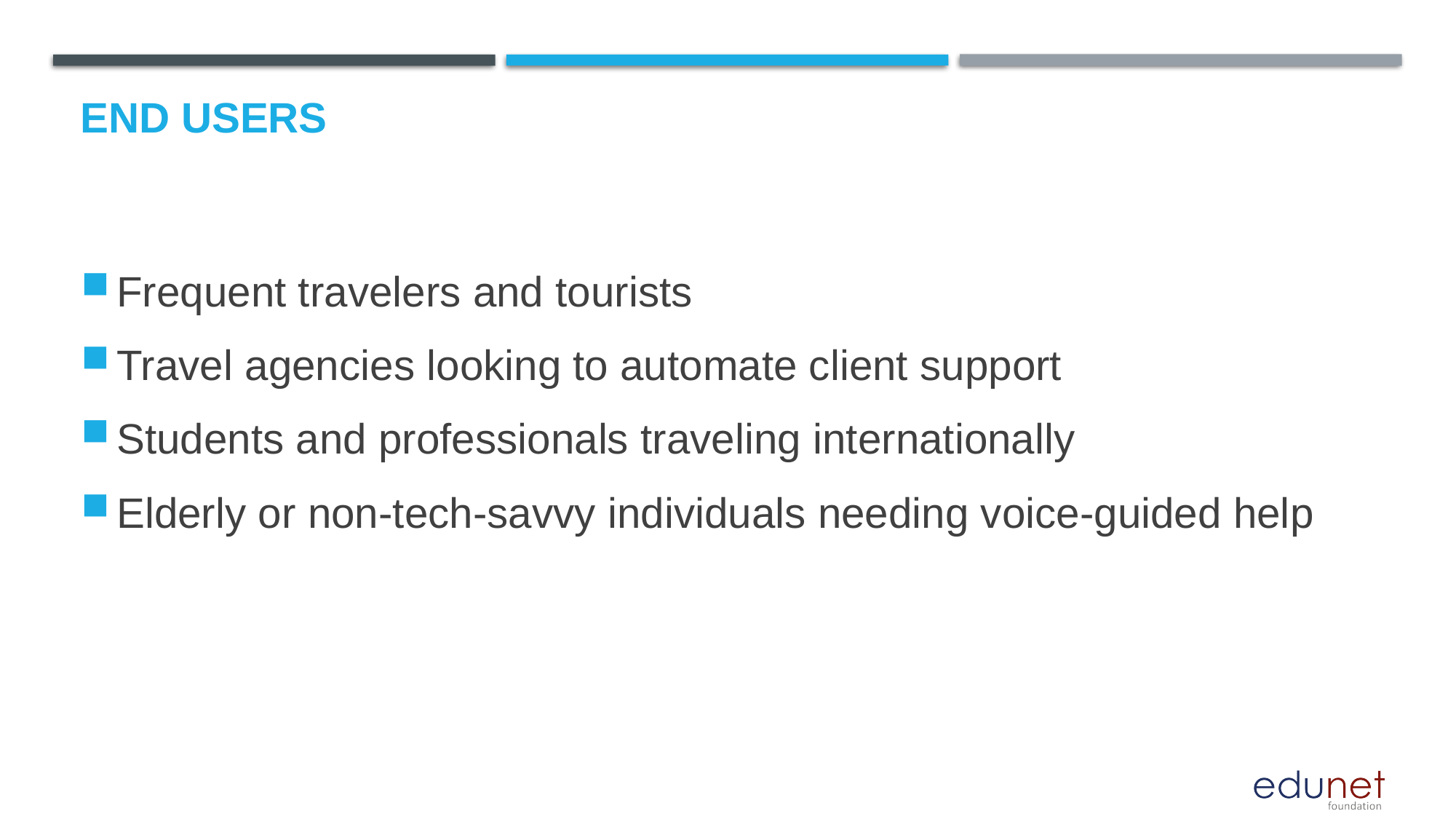

# End users
Frequent travelers and tourists
Travel agencies looking to automate client support
Students and professionals traveling internationally
Elderly or non-tech-savvy individuals needing voice-guided help